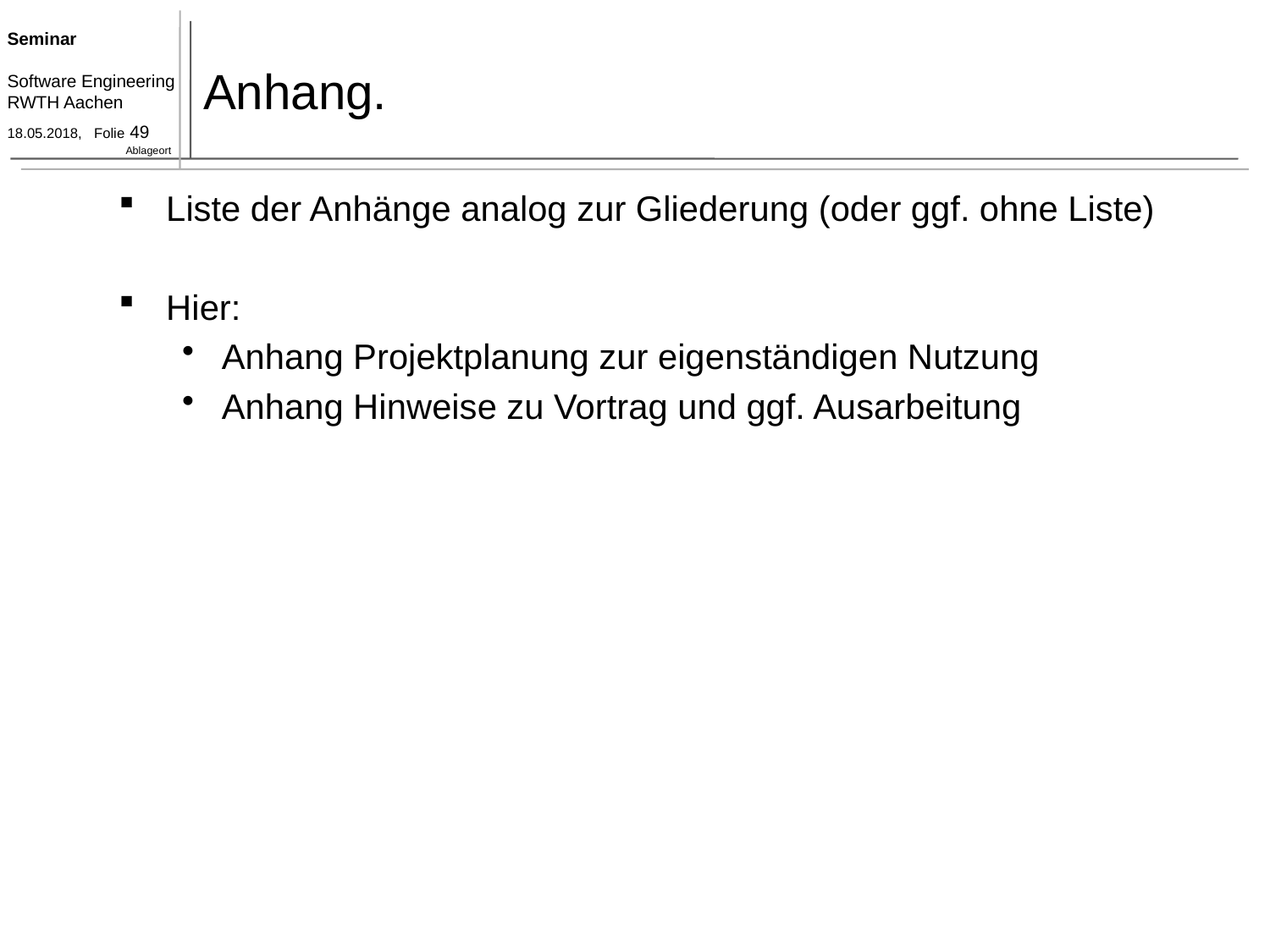

# Anhang.
Liste der Anhänge analog zur Gliederung (oder ggf. ohne Liste)

Hier:
Anhang Projektplanung zur eigenständigen Nutzung
Anhang Hinweise zu Vortrag und ggf. Ausarbeitung